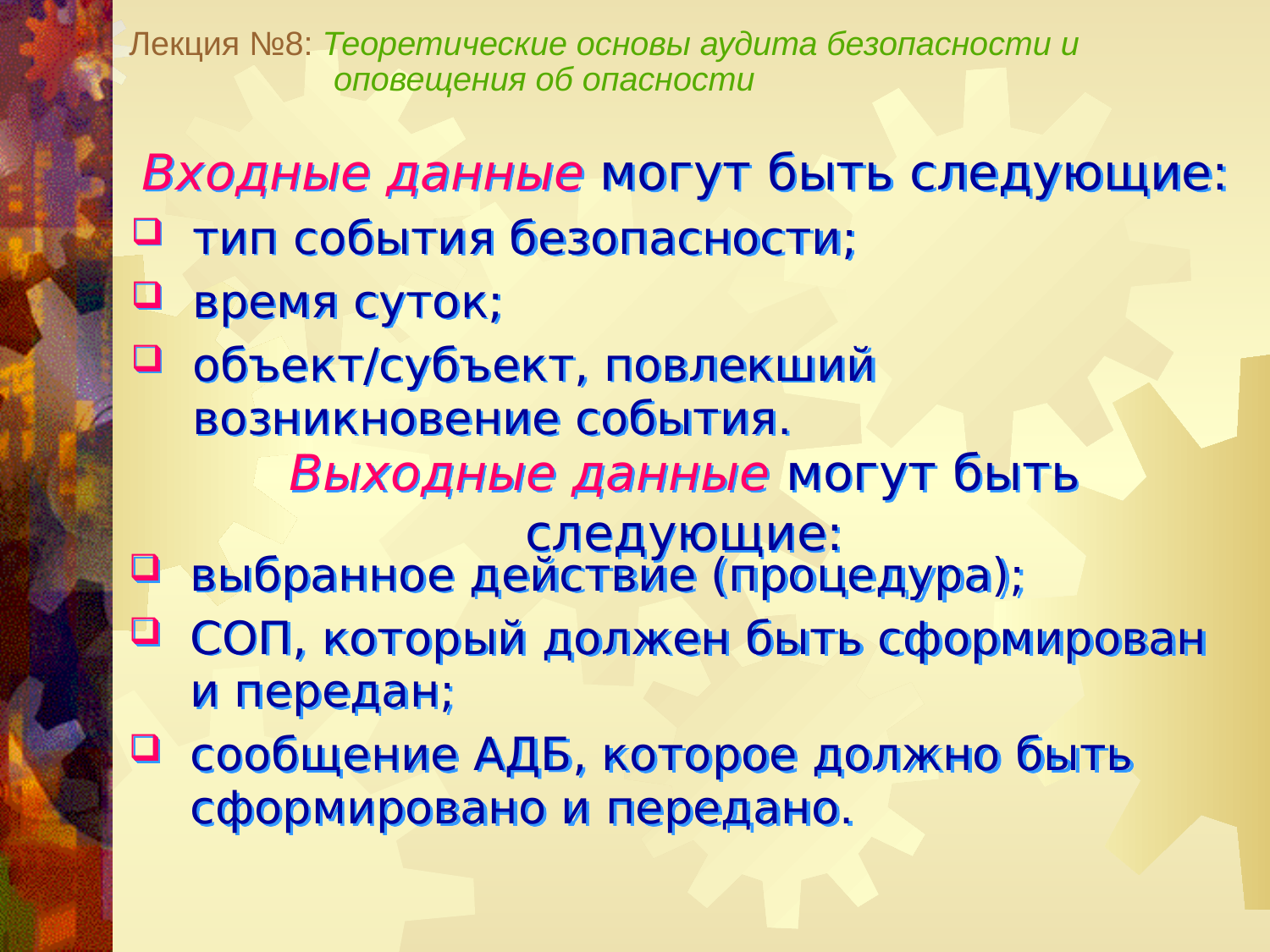

Лекция №8: Теоретические основы аудита безопасности и
                        оповещения об опасности
Входные данные могут быть следующие:
тип события безопасности;
время суток;
объект/субъект, повлекший возникновение события.
Выходные данные могут быть следующие:
выбранное действие (процедура);
СОП, который должен быть сформирован и передан;
сообщение АДБ, которое должно быть сформировано и передано.